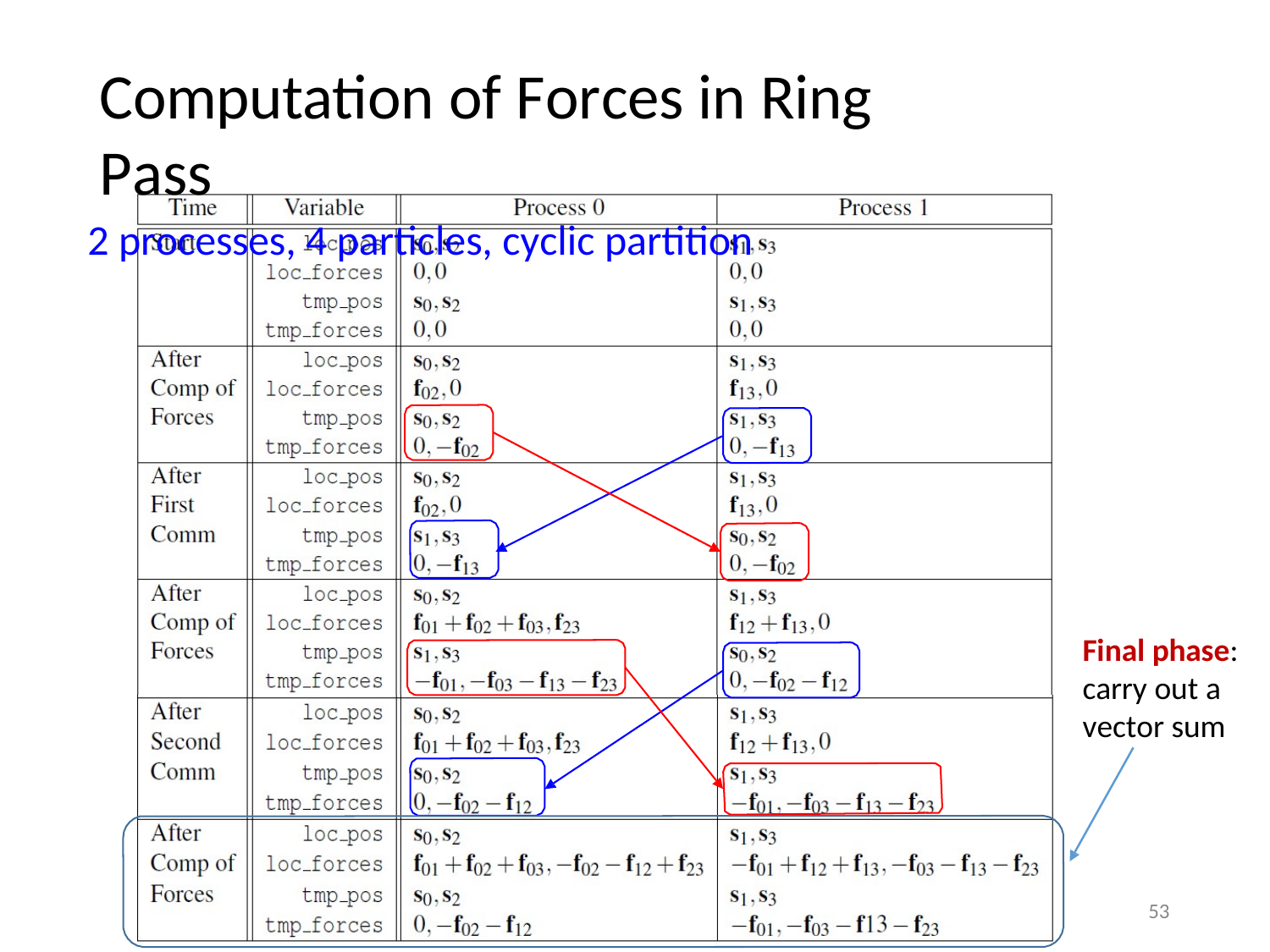

Computation of Forces in Ring Pass
2 processes, 4 particles, cyclic partition

Final phase: carry out a vector sum

53